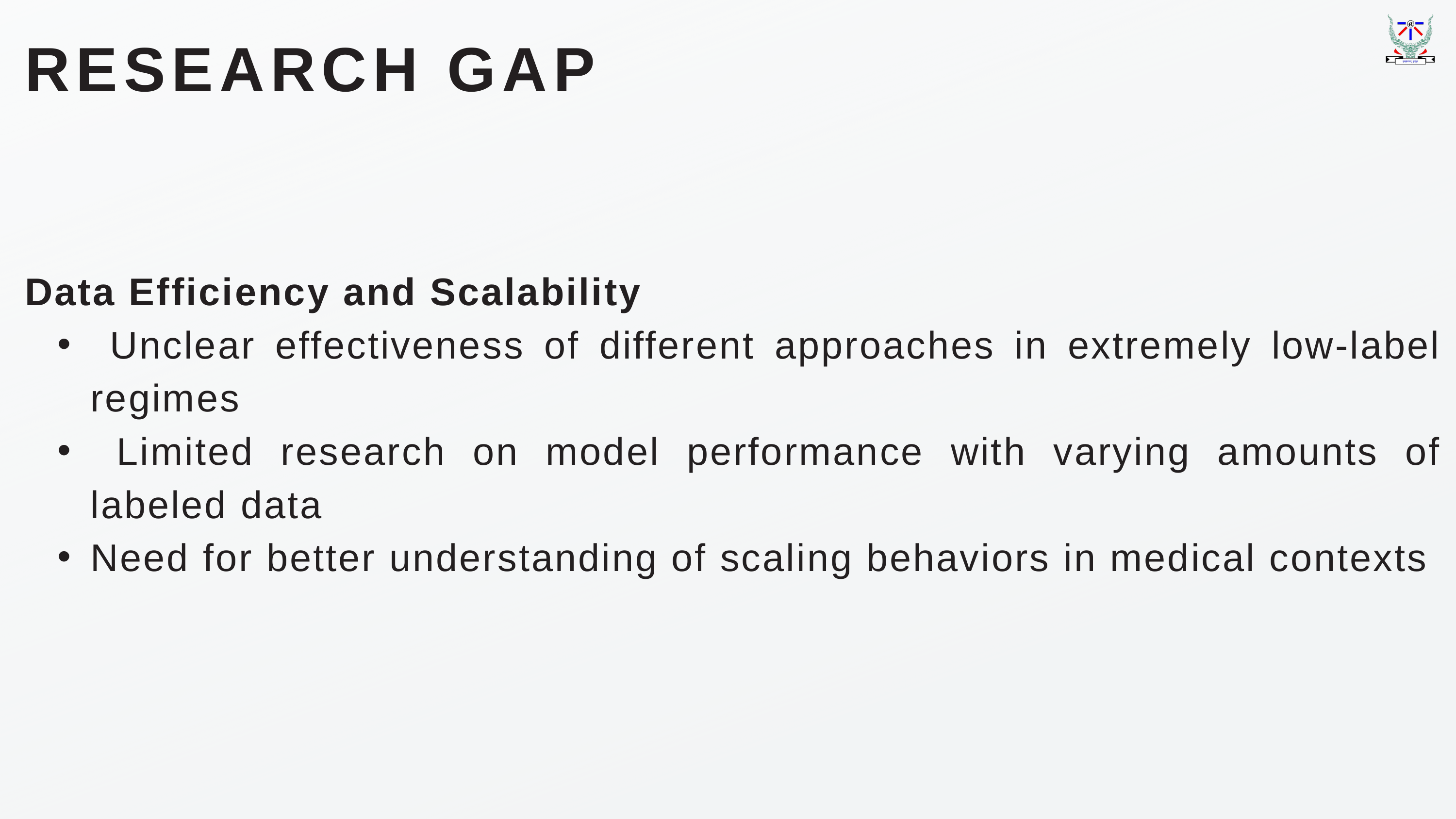

RESEARCH GAP

Data Efficiency and Scalability
 Unclear effectiveness of different approaches in extremely low-label regimes
 Limited research on model performance with varying amounts of labeled data
Need for better understanding of scaling behaviors in medical contexts